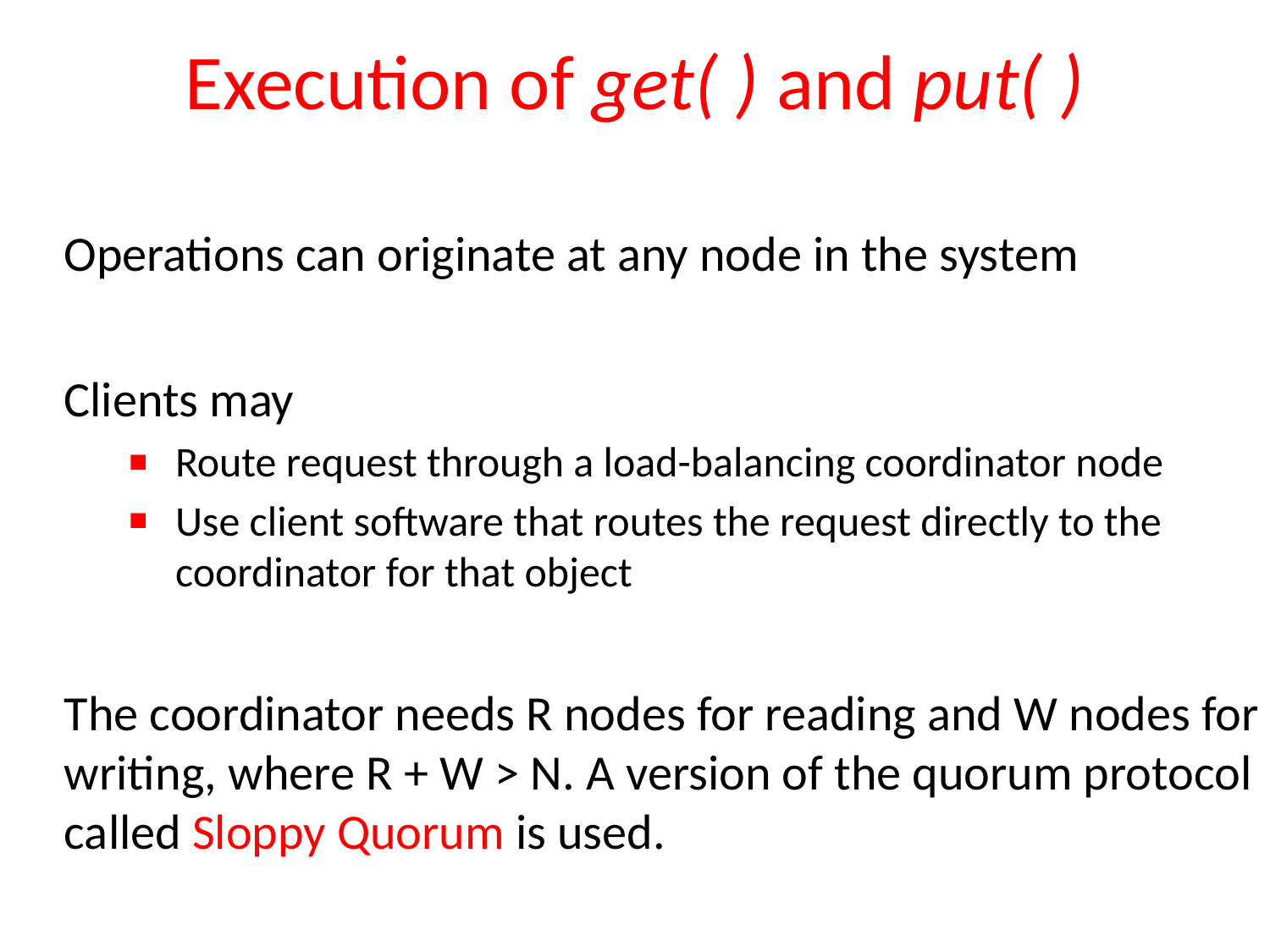

# Execution of get( ) and put( )
Operations can originate at any node in the system

Clients may
Route request through a load-balancing coordinator node
Use client software that routes the request directly to the coordinator for that object

The coordinator needs R nodes for reading and W nodes for writing, where R + W > N. A version of the quorum protocol called Sloppy Quorum is used.